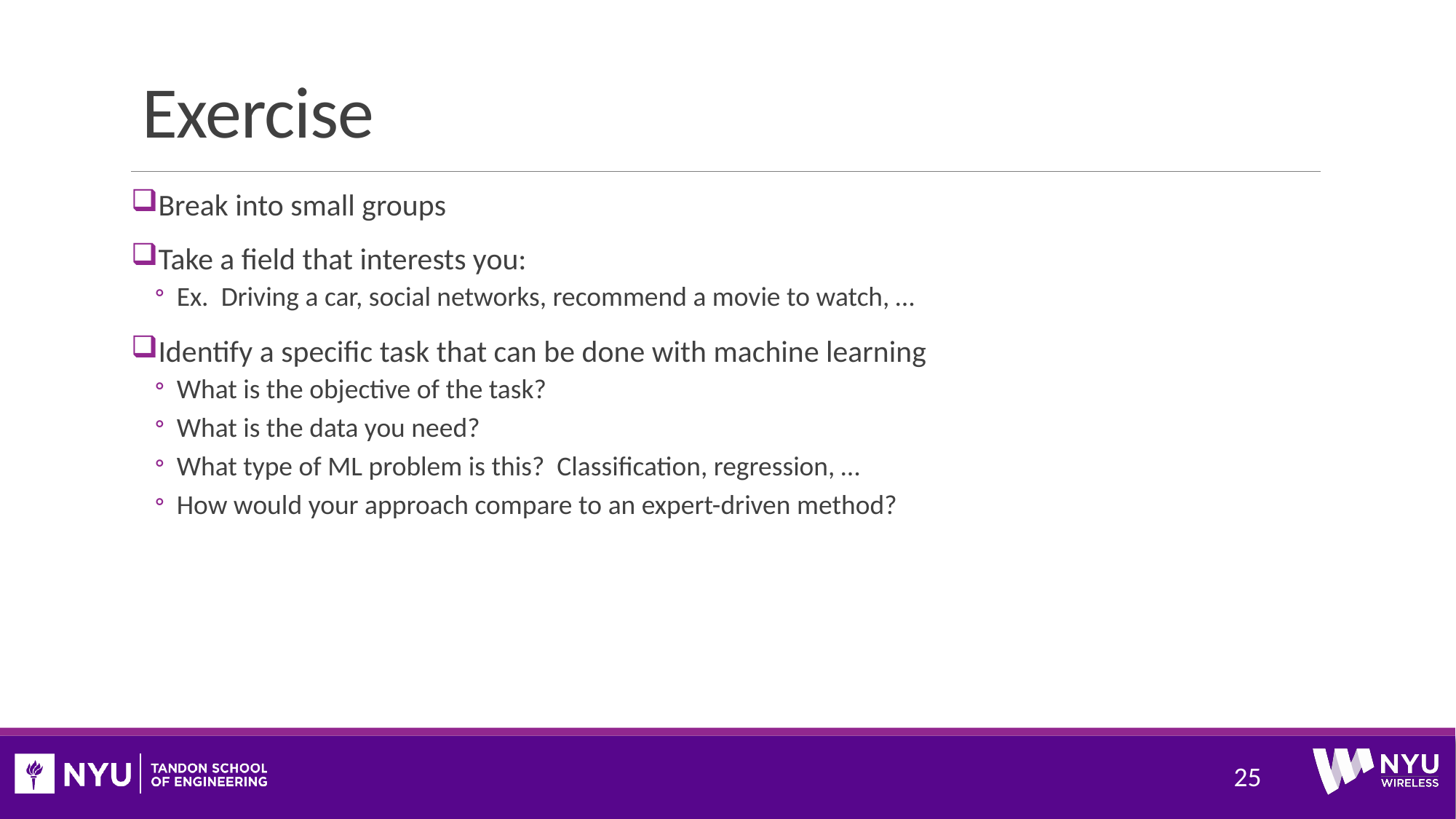

# Exercise
Break into small groups
Take a field that interests you:
Ex.  Driving a car, social networks, recommend a movie to watch, …
Identify a specific task that can be done with machine learning
What is the objective of the task?
What is the data you need?
What type of ML problem is this?  Classification, regression, …
How would your approach compare to an expert-driven method?

25